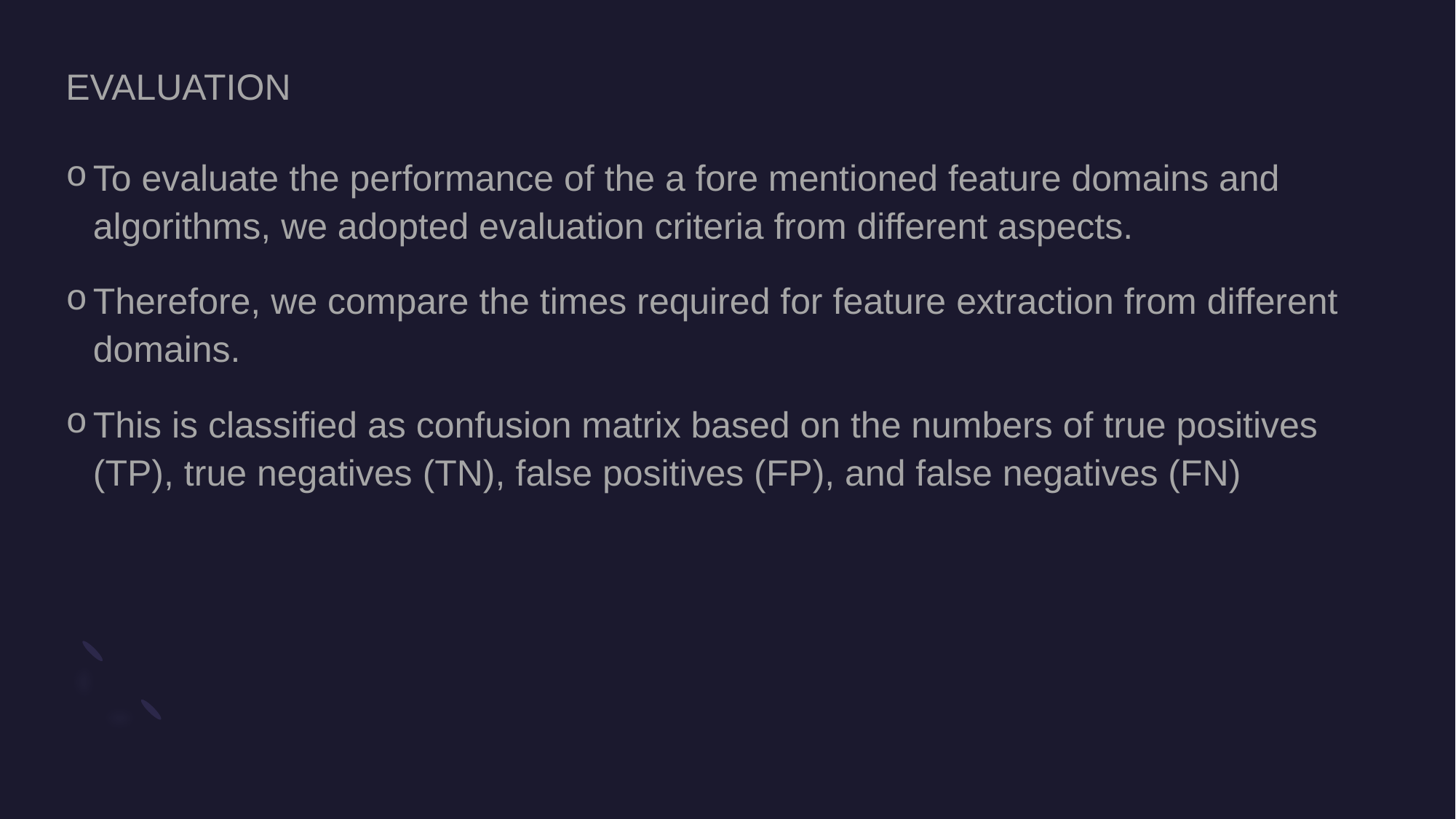

# EVALUATION
To evaluate the performance of the a fore mentioned feature domains and algorithms, we adopted evaluation criteria from different aspects.
Therefore, we compare the times required for feature extraction from different domains.
This is classified as confusion matrix based on the numbers of true positives (TP), true negatives (TN), false positives (FP), and false negatives (FN)